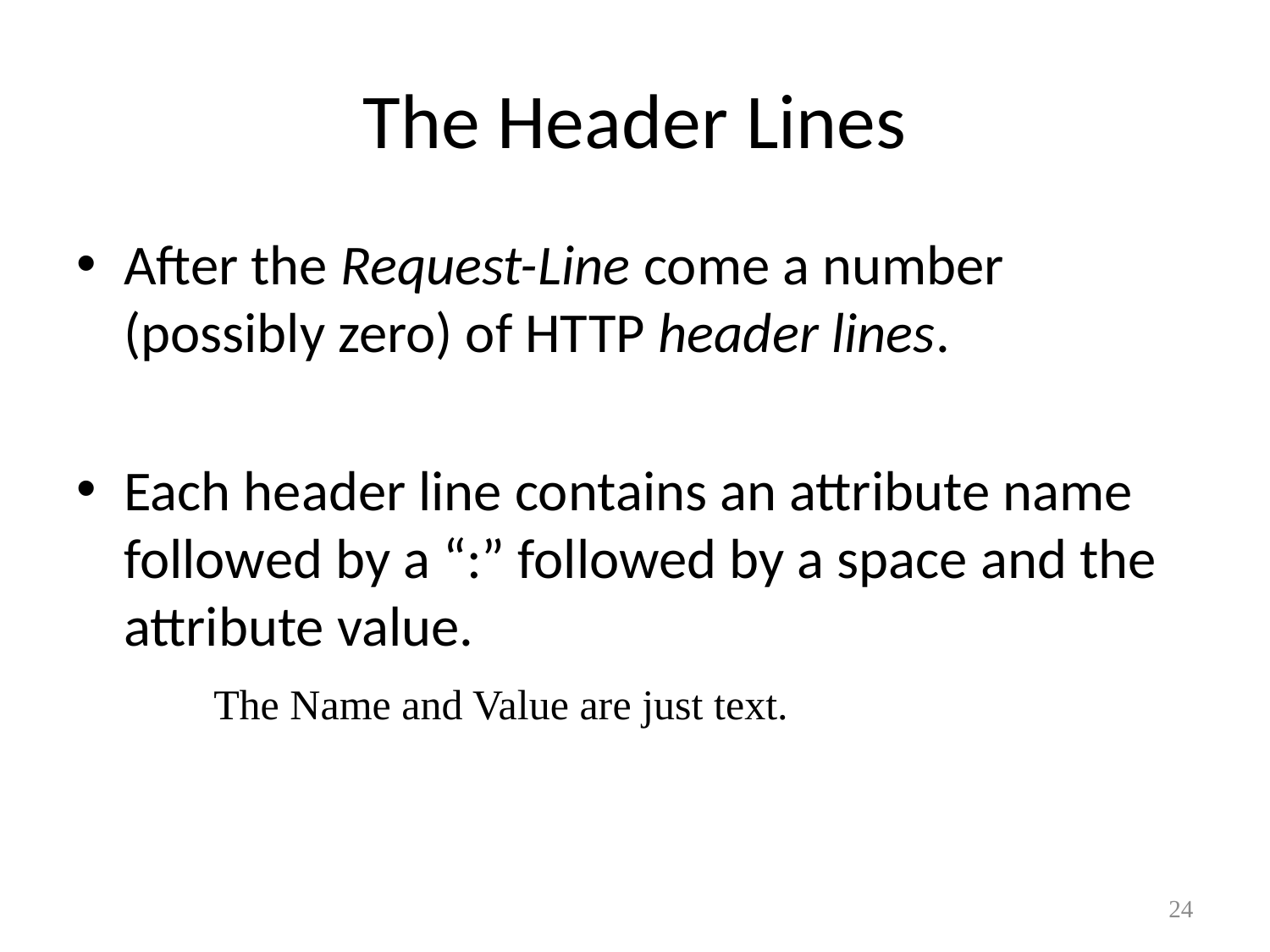

# The Header Lines
After the Request-Line come a number (possibly zero) of HTTP header lines.

Each header line contains an attribute name followed by a “:” followed by a space and the attribute value.
The Name and Value are just text.
24